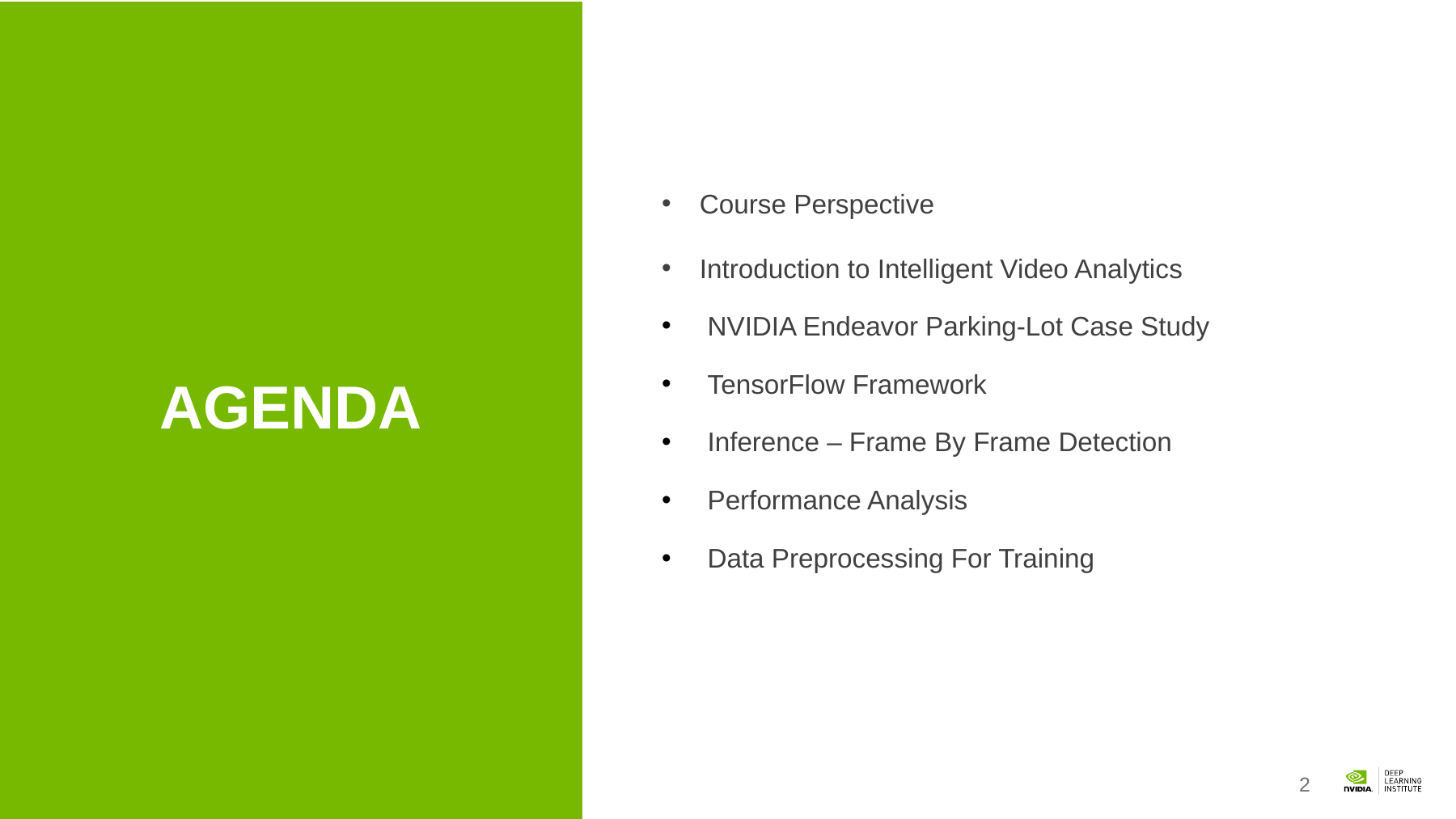

Course Perspective

Introduction to Intelligent Video Analytics

NVIDIA Endeavor Parking-Lot Case Study

TensorFlow Framework

Inference – Frame By Frame Detection

Performance Analysis

Data Preprocessing For Training

AGENDA
2